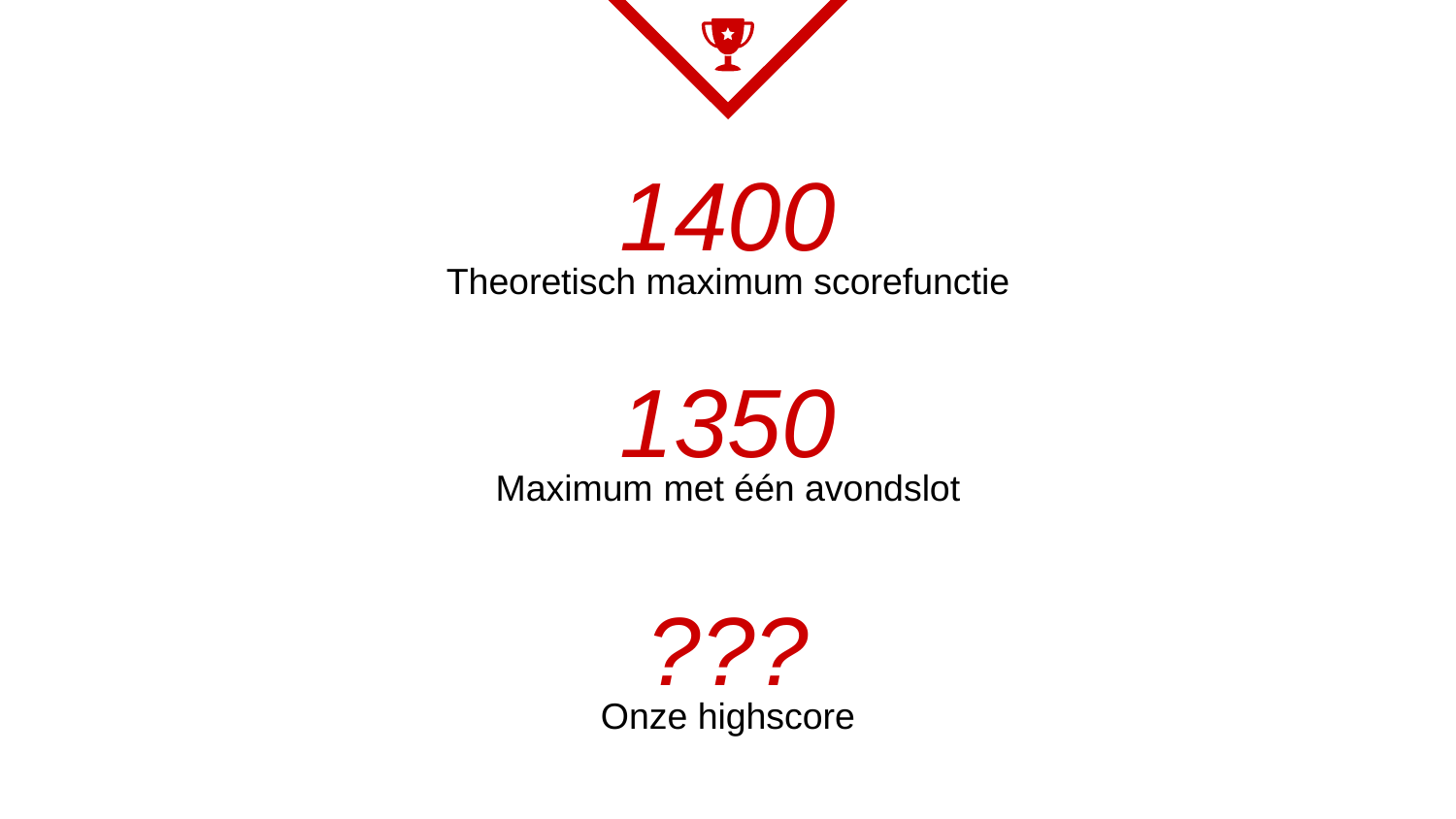

1400
Theoretisch maximum scorefunctie
1350
Maximum met één avondslot
???
Onze highscore